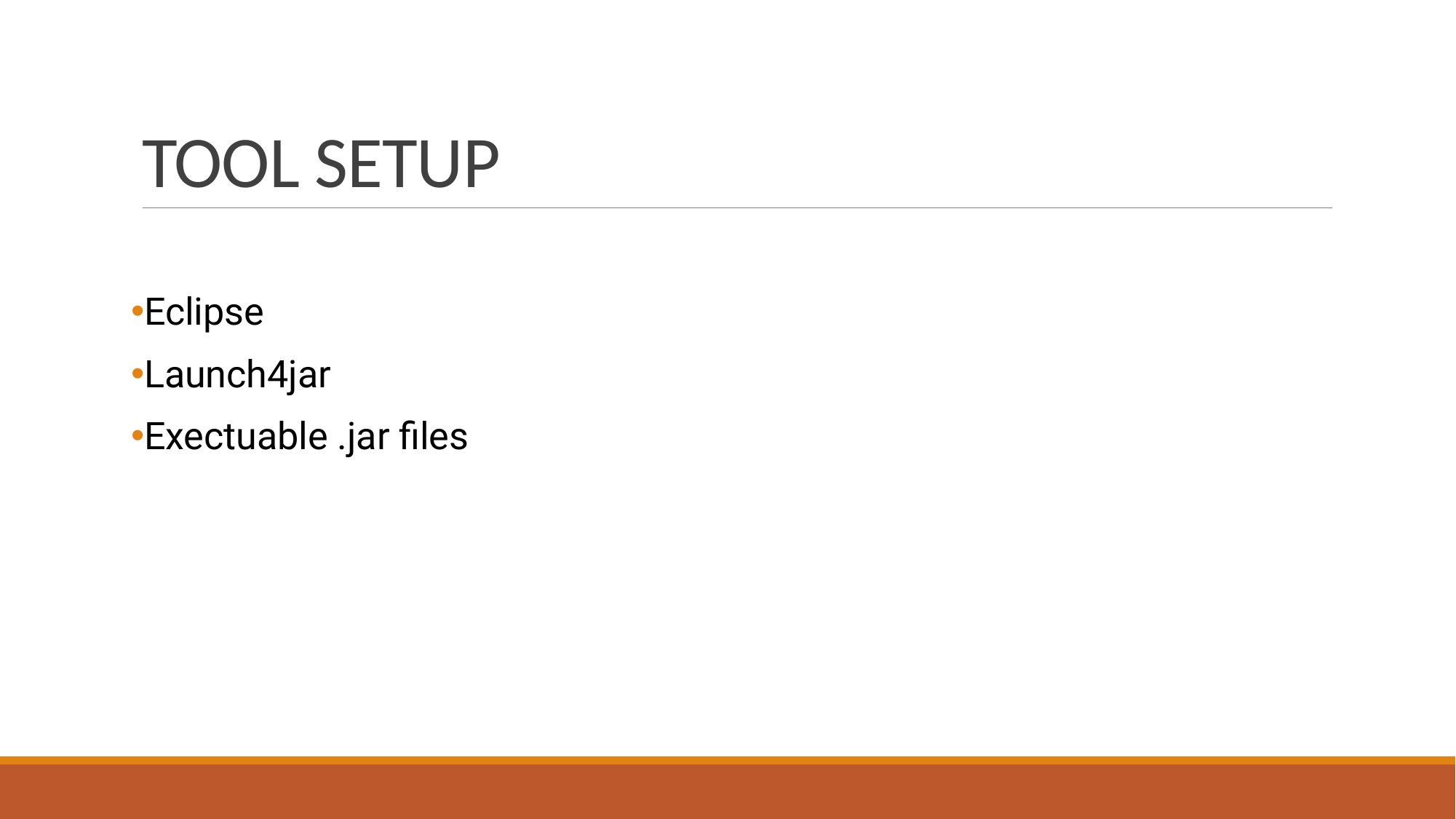

# TOOL SETUP

Eclipse
Launch4jar
Exectuable .jar files